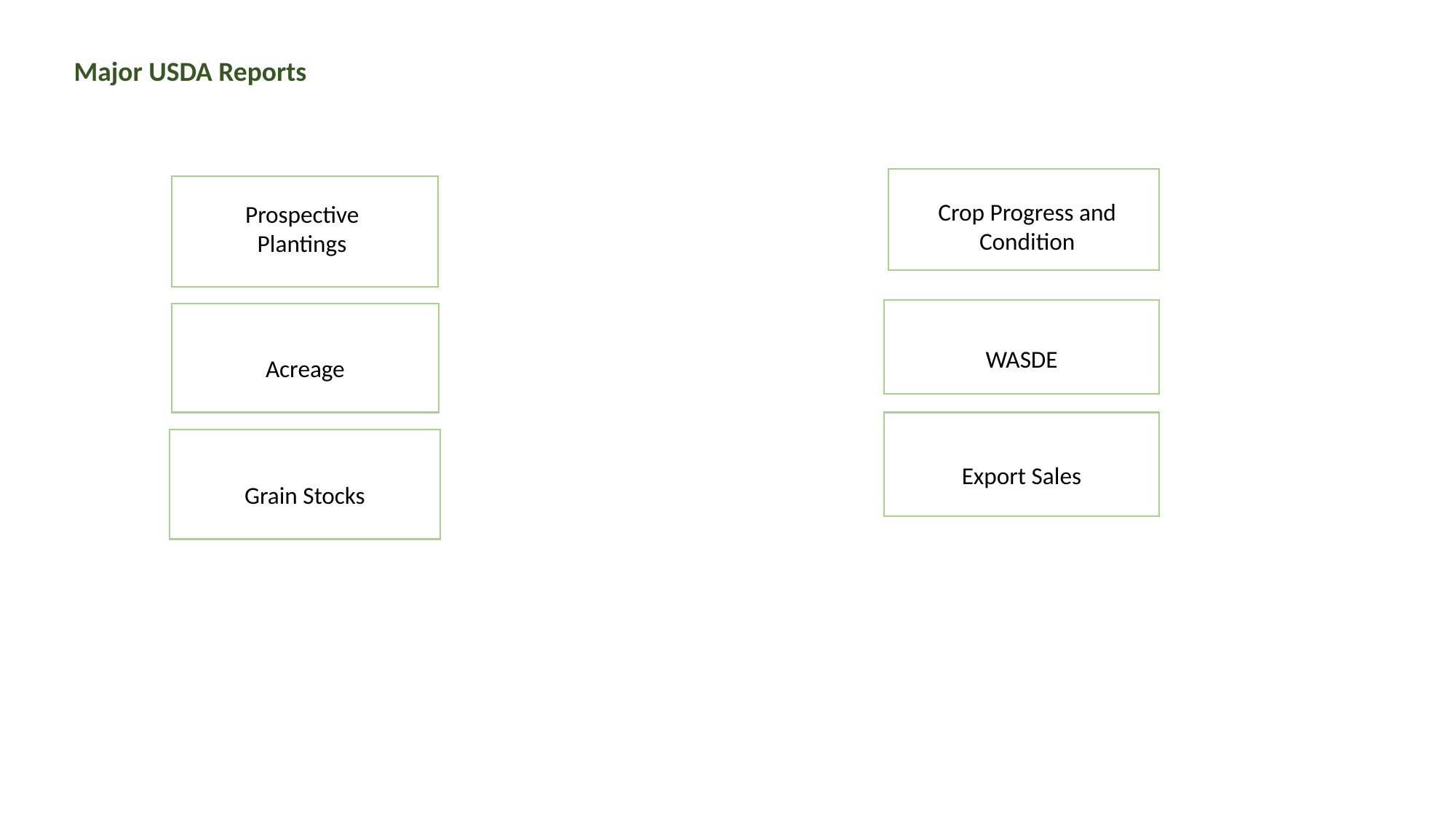

Major USDA Reports

Crop Progress and Condition

Prospective Plantings

WASDE

Acreage

Export Sales

Grain Stocks